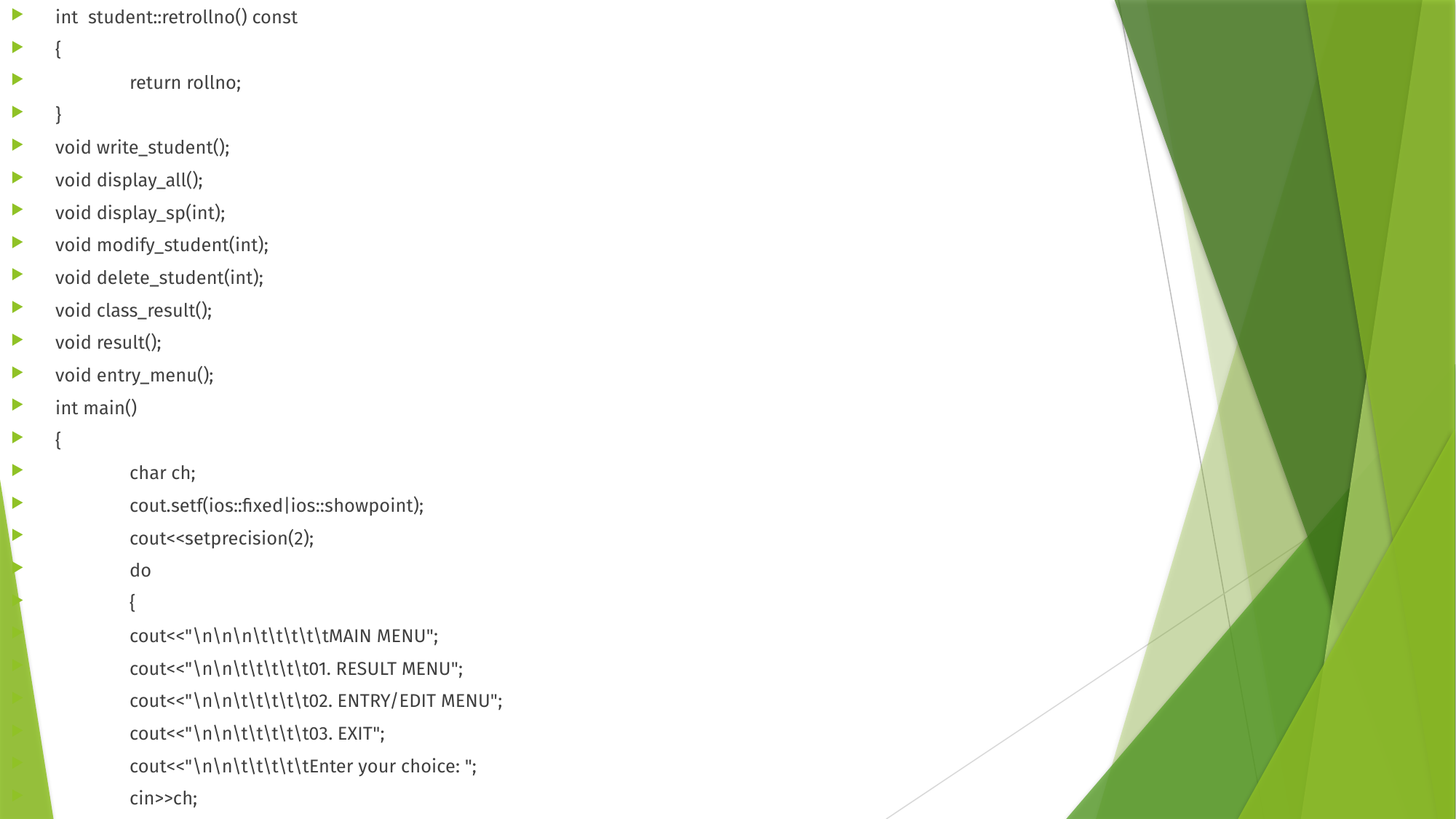

int  student::retrollno() const
{
	return rollno;
}
void write_student();
void display_all();
void display_sp(int);
void modify_student(int);
void delete_student(int);
void class_result();
void result();
void entry_menu();
int main()
{
	char ch;
	cout.setf(ios::fixed|ios::showpoint);
	cout<<setprecision(2);
	do
	{
		cout<<"\n\n\n\t\t\t\t\tMAIN MENU";
		cout<<"\n\n\t\t\t\t\t01. RESULT MENU";
		cout<<"\n\n\t\t\t\t\t02. ENTRY/EDIT MENU";
		cout<<"\n\n\t\t\t\t\t03. EXIT";
		cout<<"\n\n\t\t\t\t\tEnter your choice: ";
		cin>>ch;